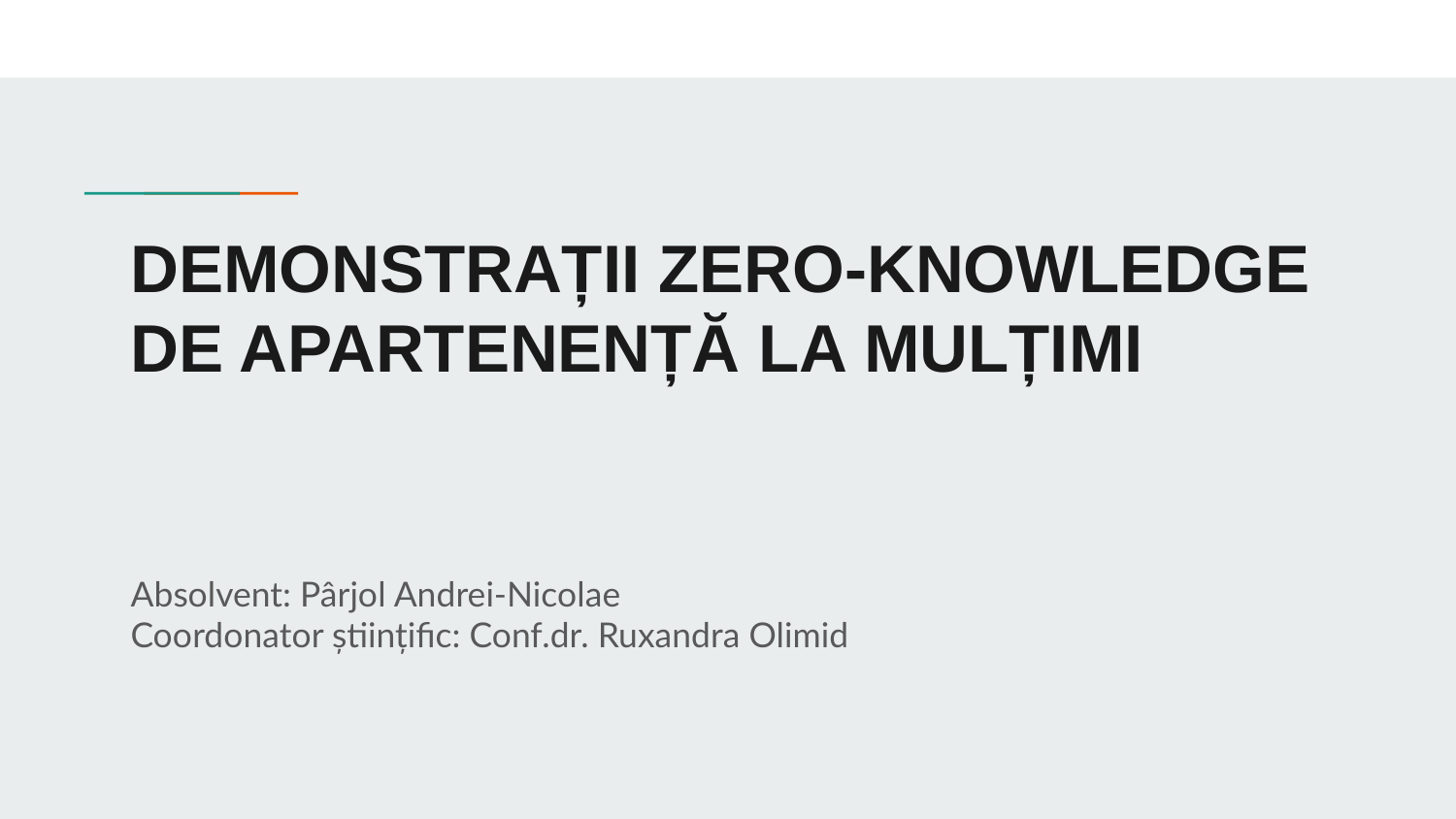

# DEMONSTRAȚII ZERO-KNOWLEDGE DE APARTENENȚĂ LA MULȚIMI
Absolvent: Pârjol Andrei-Nicolae
Coordonator științific: Conf.dr. Ruxandra Olimid